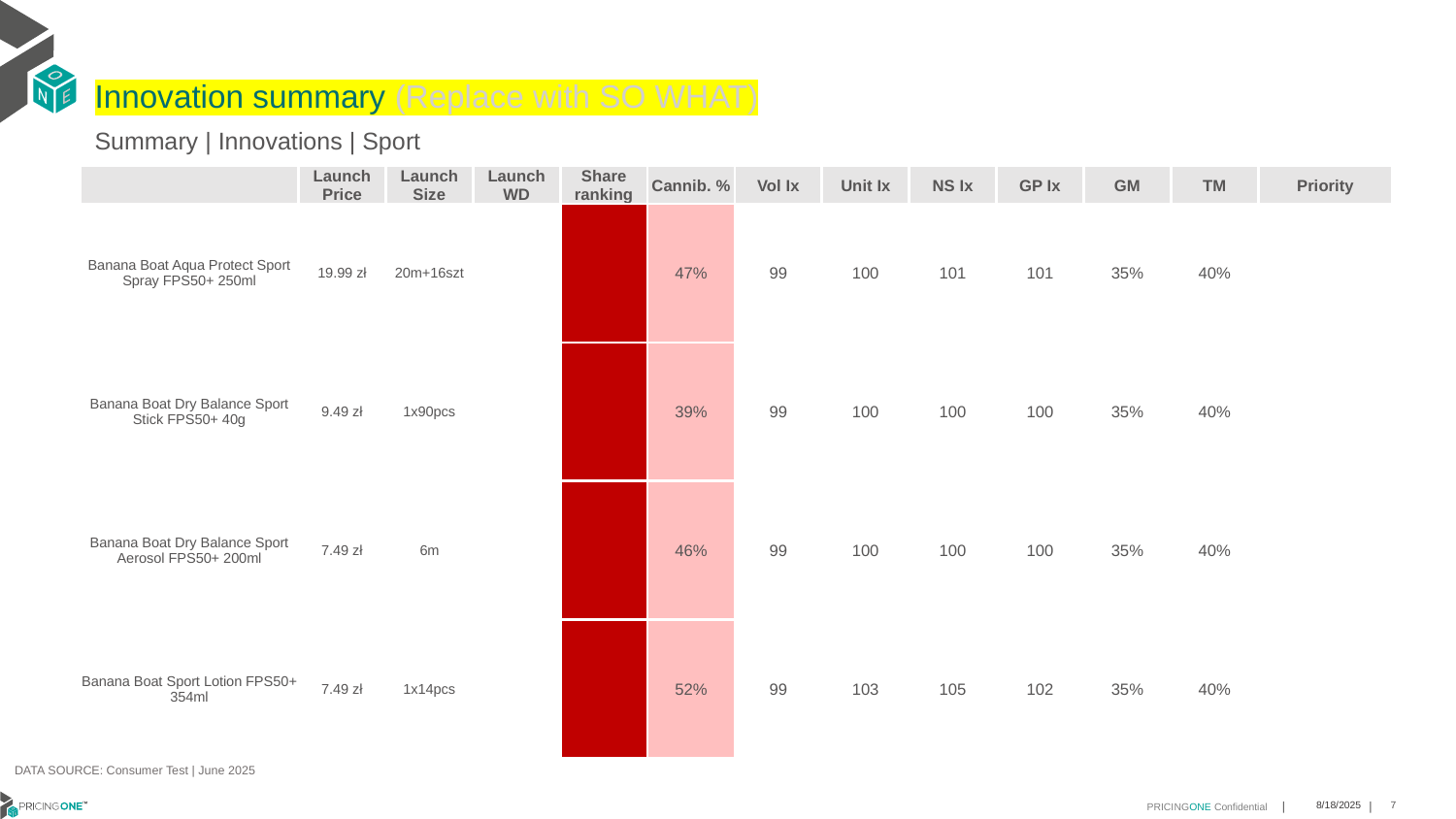

# Innovation summary (Replace with SO WHAT)
Summary | Innovations | Sport
|  | Launch Price | Launch Size | Launch WD | Share ranking | Cannib. % | Vol Ix | Unit Ix | NS Ix | GP Ix | GM | TM | Priority |
| --- | --- | --- | --- | --- | --- | --- | --- | --- | --- | --- | --- | --- |
| Banana Boat Aqua Protect Sport Spray FPS50+ 250ml | 19.99 zł | 20m+16szt |  |  | 47% | 99 | 100 | 101 | 101 | 35% | 40% |  |
| Banana Boat Dry Balance Sport Stick FPS50+ 40g | 9.49 zł | 1x90pcs |  |  | 39% | 99 | 100 | 100 | 100 | 35% | 40% |  |
| Banana Boat Dry Balance Sport Aerosol FPS50+ 200ml | 7.49 zł | 6m |  |  | 46% | 99 | 100 | 100 | 100 | 35% | 40% |  |
| Banana Boat Sport Lotion FPS50+ 354ml | 7.49 zł | 1x14pcs |  |  | 52% | 99 | 103 | 105 | 102 | 35% | 40% |  |
DATA SOURCE: Consumer Test | June 2025
8/18/2025
7